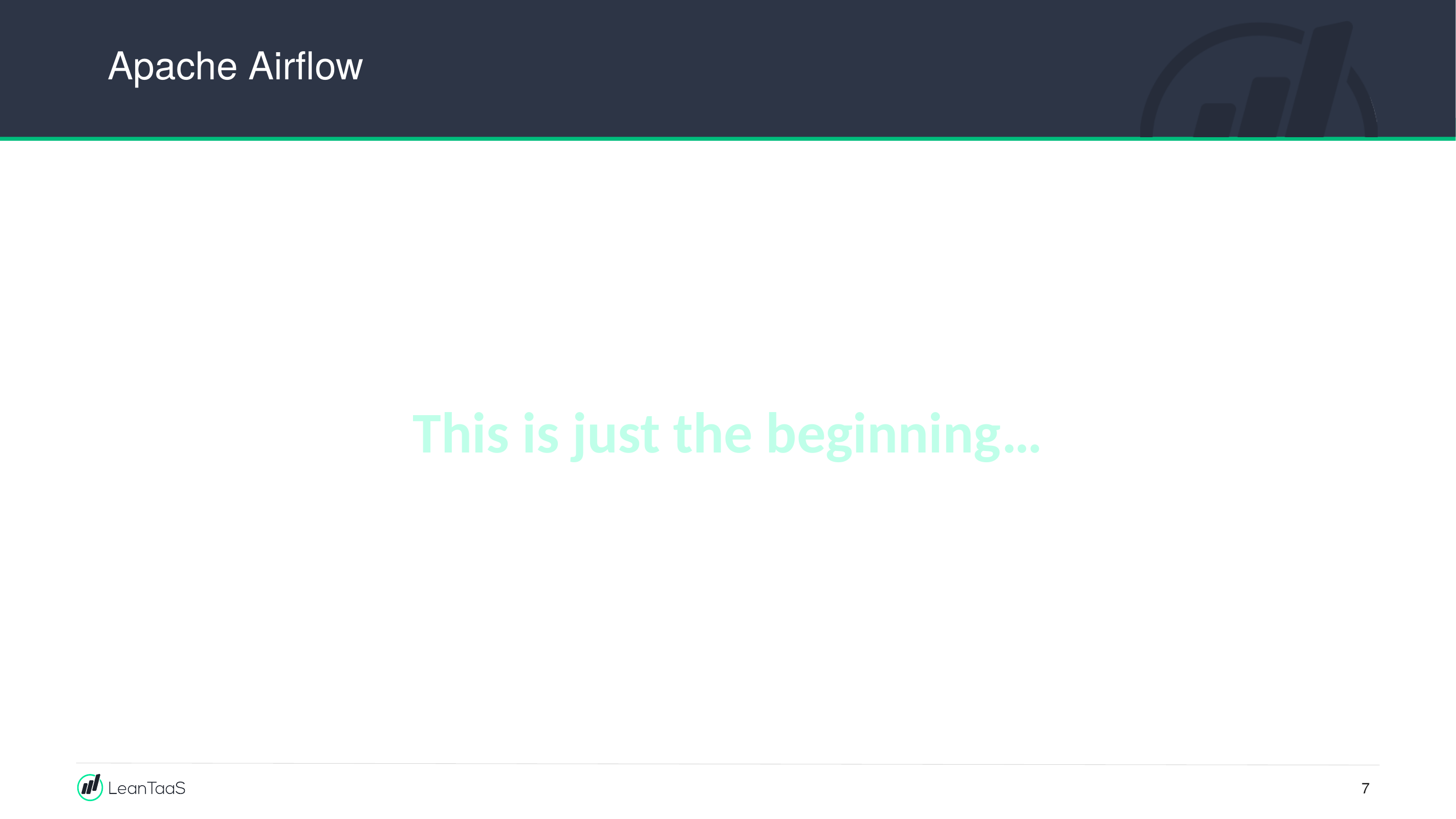

# Apache Airflow
This is just the beginning…